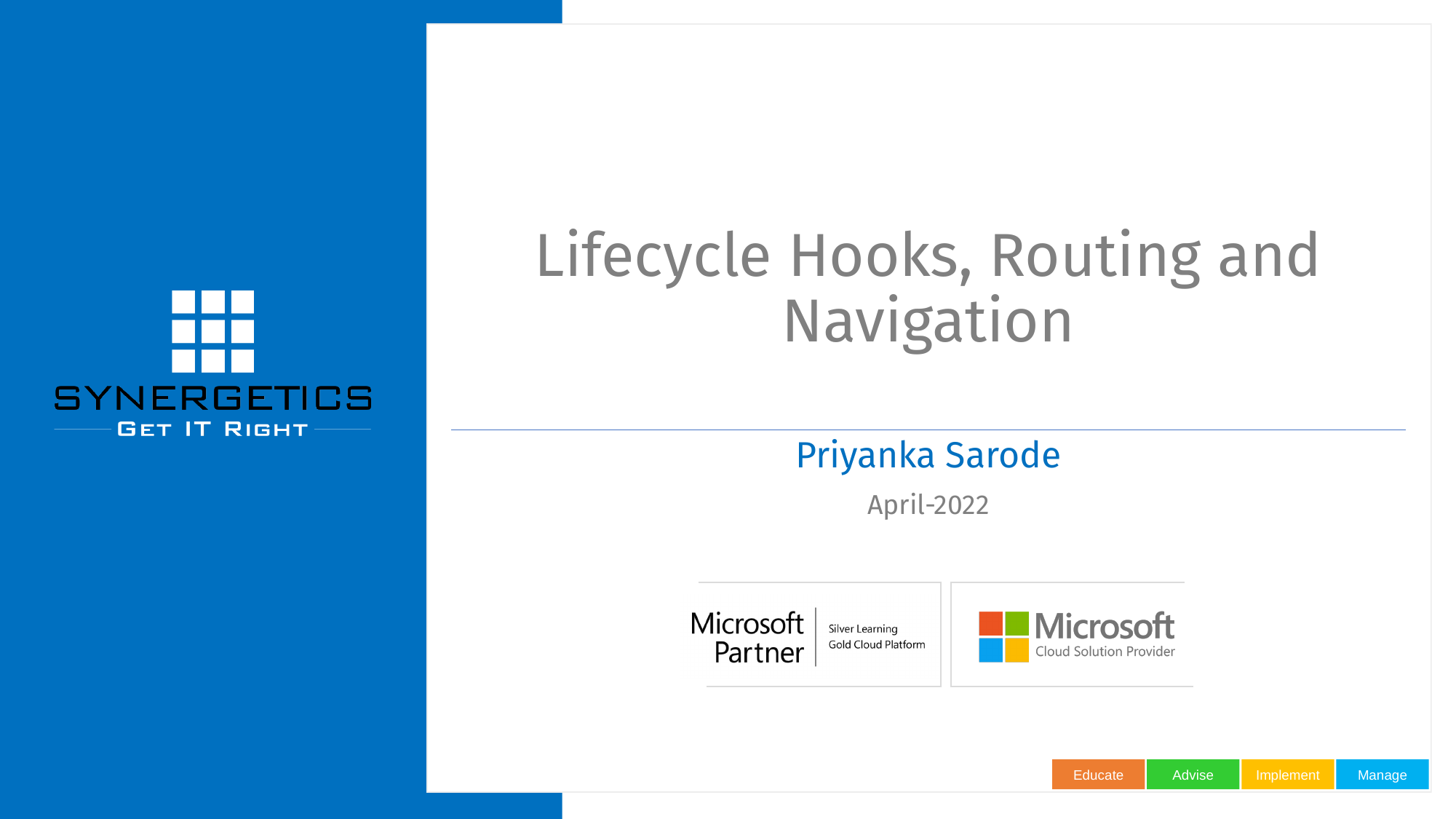

# Lifecycle Hooks, Routing and Navigation
Priyanka Sarode
April-2022